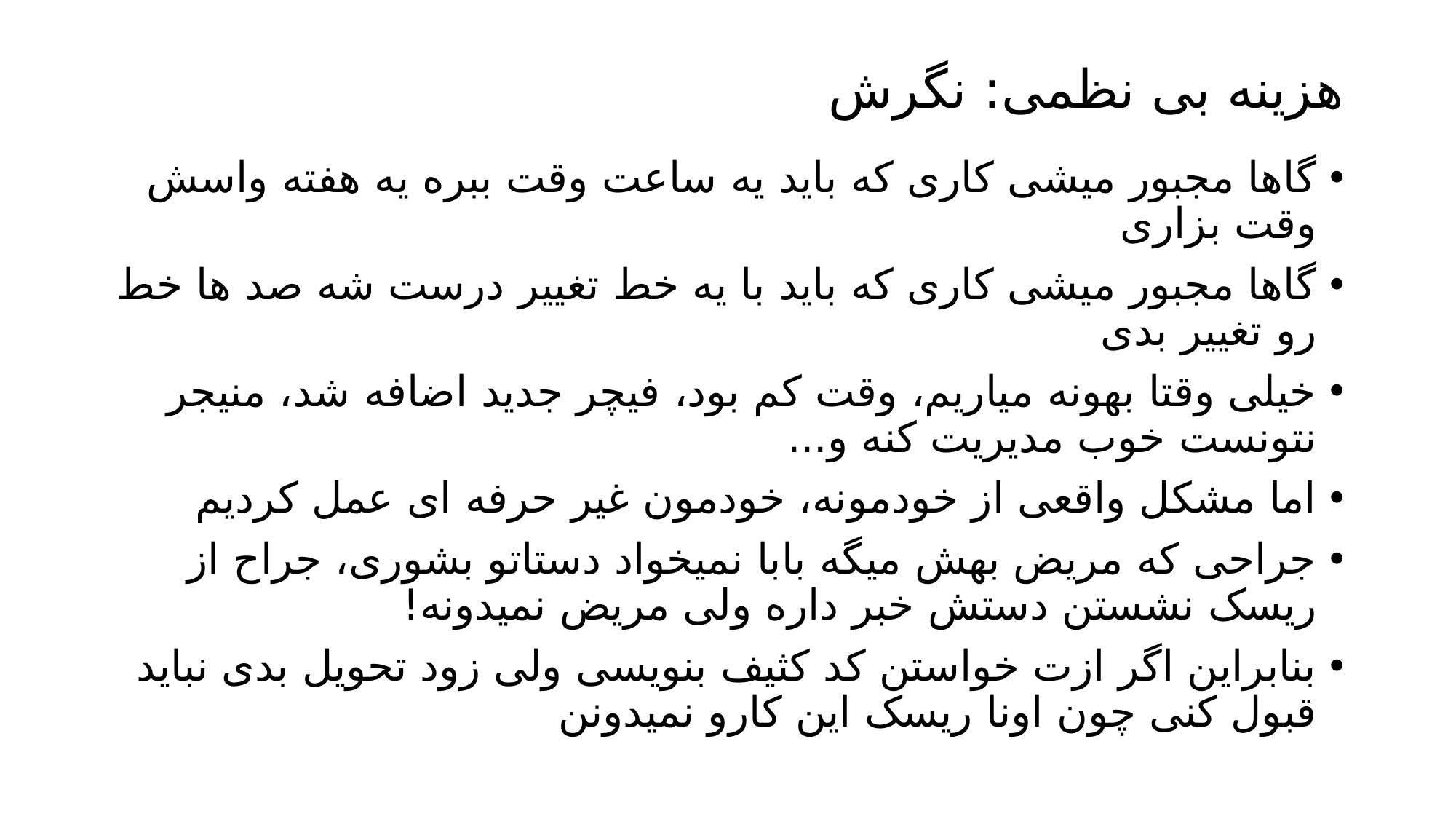

# هزینه بی نظمی: نگرش
گاها مجبور میشی کاری که باید یه ساعت وقت ببره یه هفته واسش وقت بزاری
گاها مجبور میشی کاری که باید با یه خط تغییر درست شه صد ها خط رو تغییر بدی
خیلی وقتا بهونه میاریم، وقت کم بود، فیچر جدید اضافه شد، منیجر نتونست خوب مدیریت کنه و...
اما مشکل واقعی از خودمونه، خودمون غیر حرفه ای عمل کردیم
جراحی که مریض بهش میگه بابا نمیخواد دستاتو بشوری، جراح از ریسک نشستن دستش خبر داره ولی مریض نمیدونه!
بنابراین اگر ازت خواستن کد کثیف بنویسی ولی زود تحویل بدی نباید قبول کنی چون اونا ریسک این کارو نمیدونن